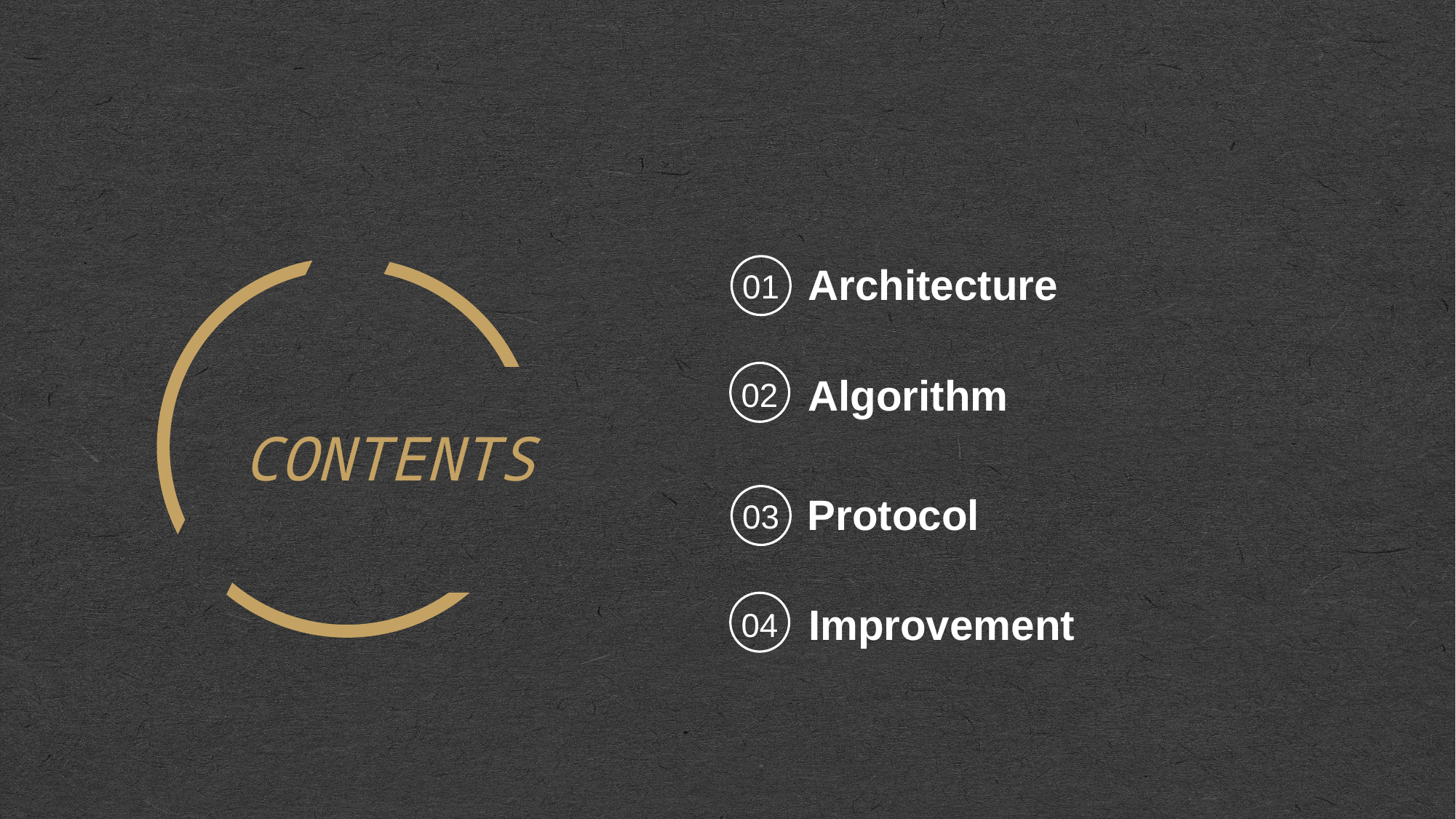

Architecture

01
CONTENTS

Algorithm
02
Protocol

03

Improvement
04